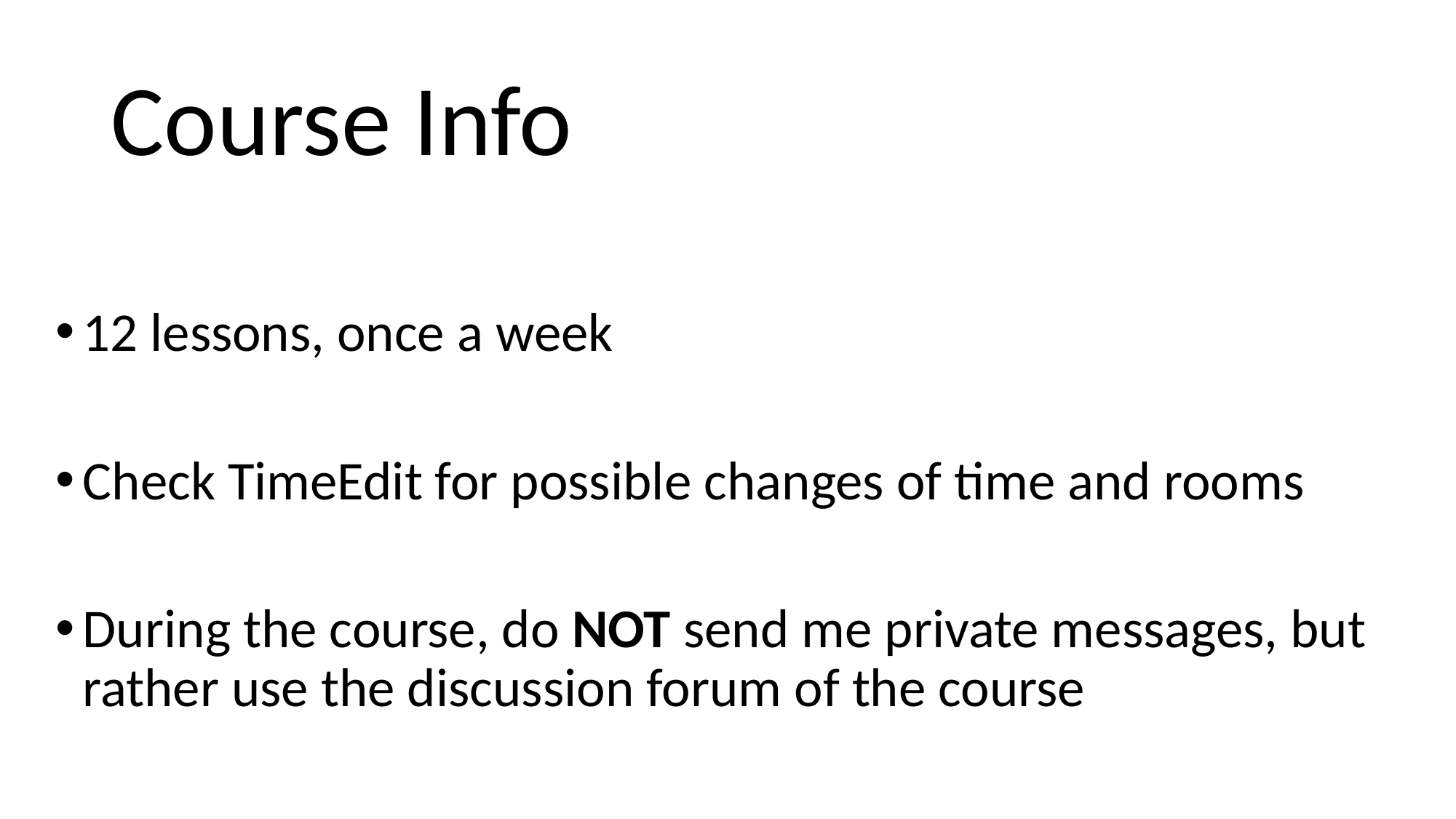

# Course Info

12 lessons, once a week

Check TimeEdit for possible changes of time and rooms

During the course, do NOT send me private messages, but rather use the discussion forum of the course